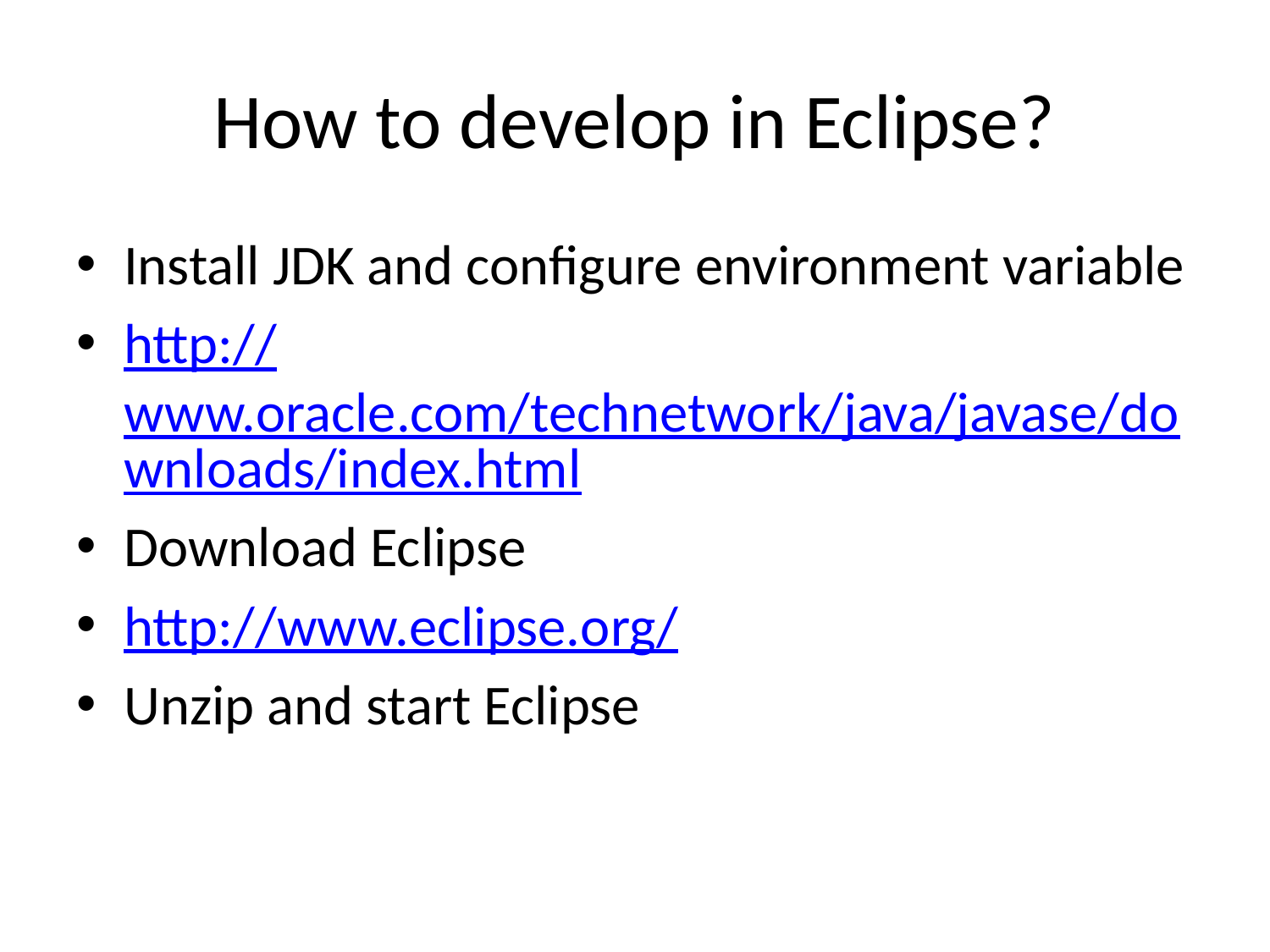

# How to develop in Eclipse?
Install JDK and configure environment variable
http://www.oracle.com/technetwork/java/javase/downloads/index.html
Download Eclipse
http://www.eclipse.org/
Unzip and start Eclipse